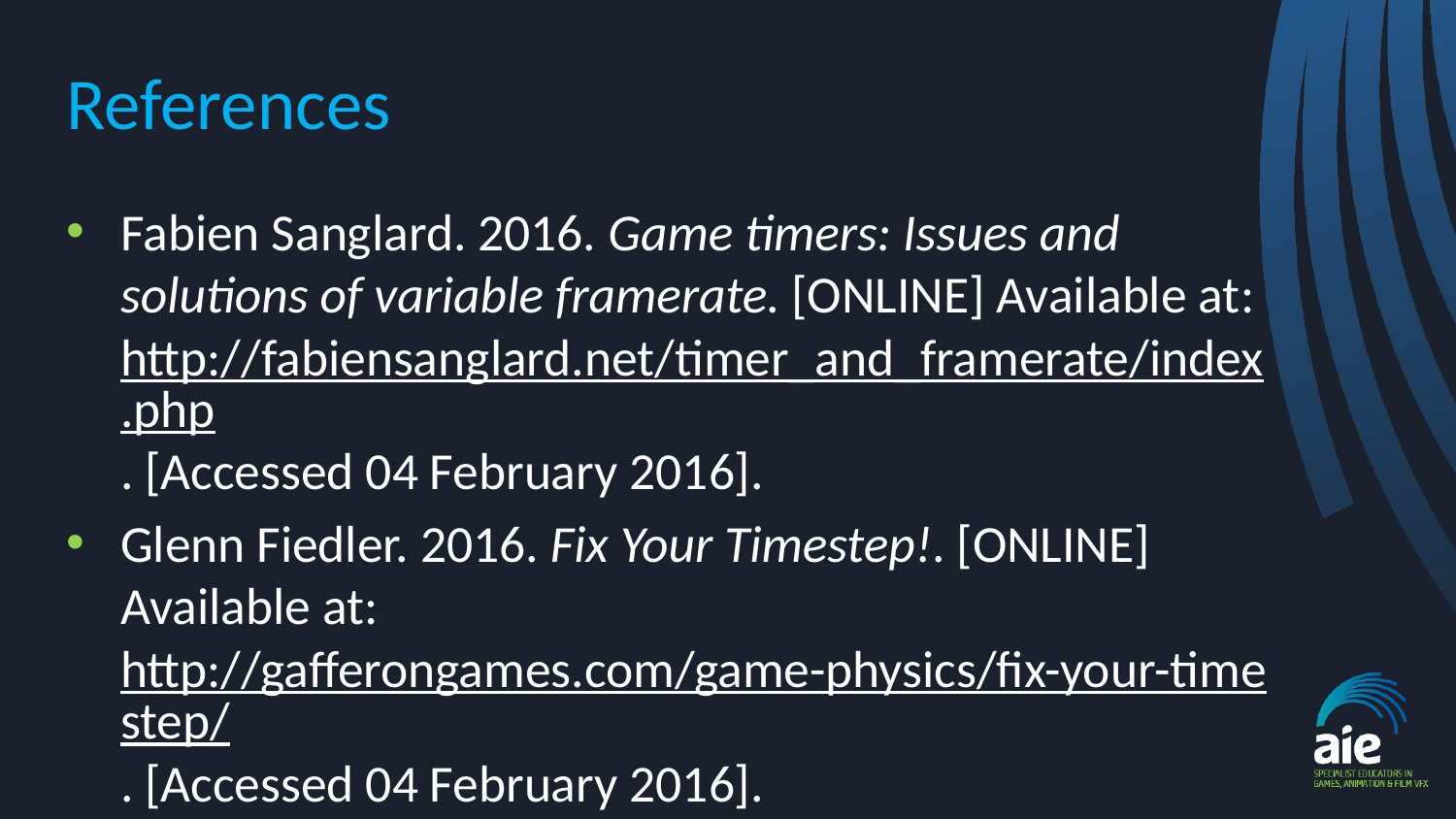

# References
Fabien Sanglard. 2016. Game timers: Issues and solutions of variable framerate. [ONLINE] Available at: http://fabiensanglard.net/timer_and_framerate/index.php. [Accessed 04 February 2016].
Glenn Fiedler. 2016. Fix Your Timestep!. [ONLINE] Available at: http://gafferongames.com/game-physics/fix-your-timestep/. [Accessed 04 February 2016].